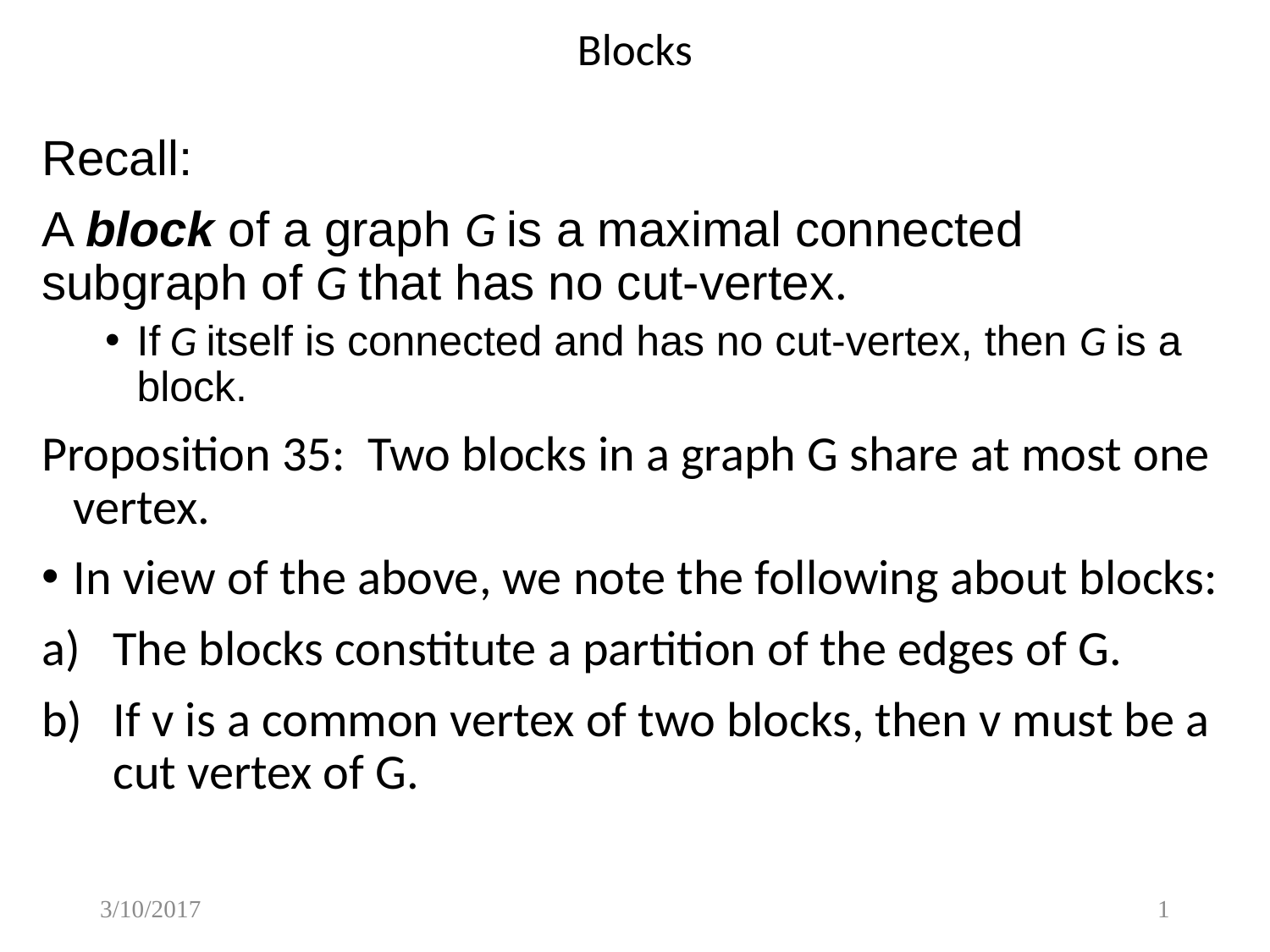

# Blocks
Recall:
A block of a graph G is a maximal connected subgraph of G that has no cut-vertex.
If G itself is connected and has no cut-vertex, then G is a block.
Proposition 35:  Two blocks in a graph G share at most one vertex.
In view of the above, we note the following about blocks:
The blocks constitute a partition of the edges of G.
If v is a common vertex of two blocks, then v must be a cut vertex of G.
3/10/2017
1